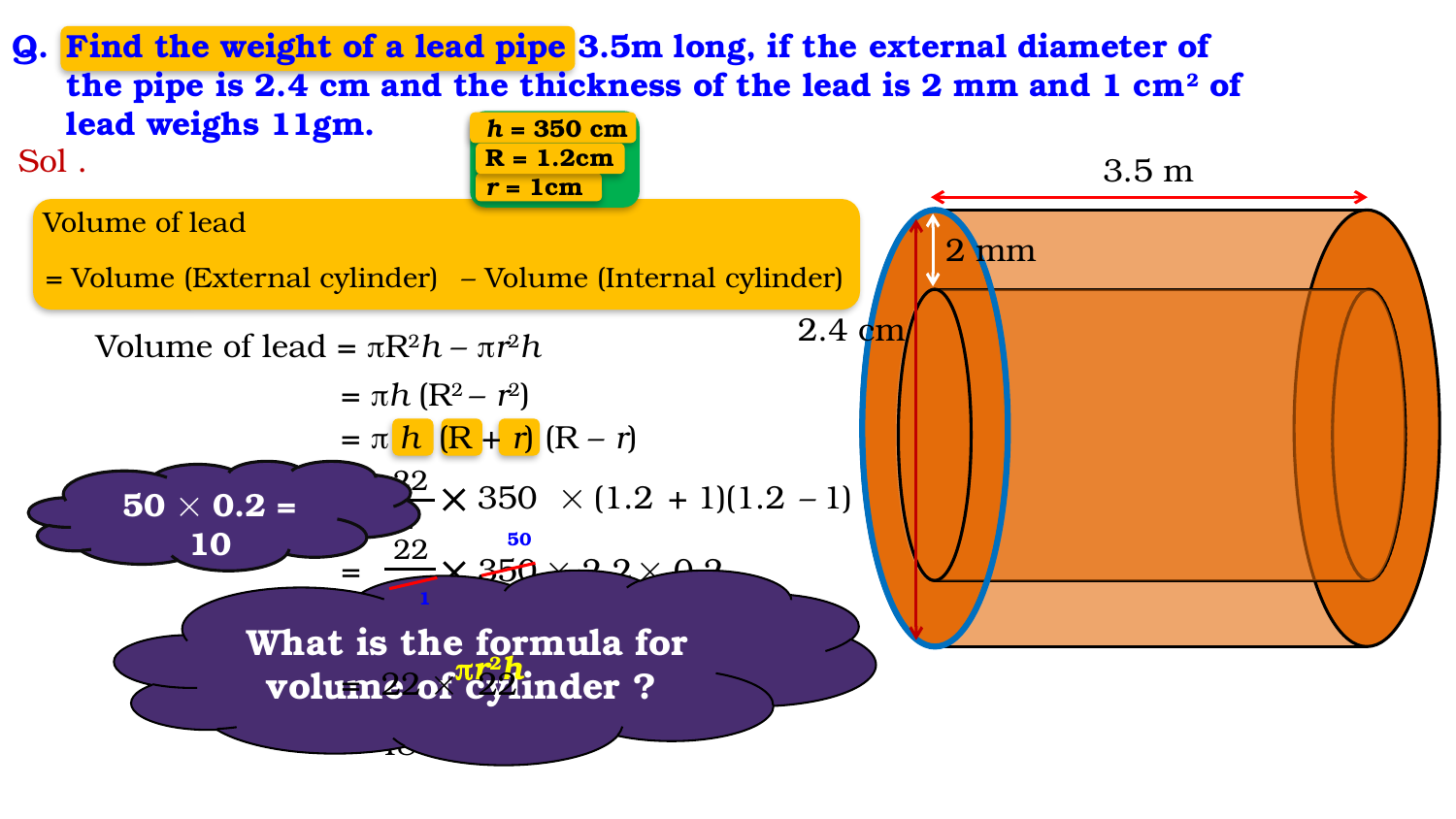

Find the weight of a lead pipe 3.5m long, if the external diameter of the pipe is 2.4 cm and the thickness of the lead is 2 mm and 1 cm2 of lead weighs 11gm.

h = 350 cm
R = 1.2cm
r = 1cm

Sol .
3.5 m

Volume of lead

= Volume (External cylinder)
 – Volume (Internal cylinder)

2 mm

2.4 cm
Volume of lead = πR2h – πr2h
= πh (R2 – r2)
= π h  (R + r) (R – r)

22
7
50 × 0.2 = 10
×
=
350
×
(1.2
+
1)
(1.2
–
1)
50
22
7
×
=
350
× 2.2
× 0.2
What is the formula for volume of cylinder ?
1
=
22
× 2.2 × 10
πr2h
=
22 ×  22
=
484 cm3